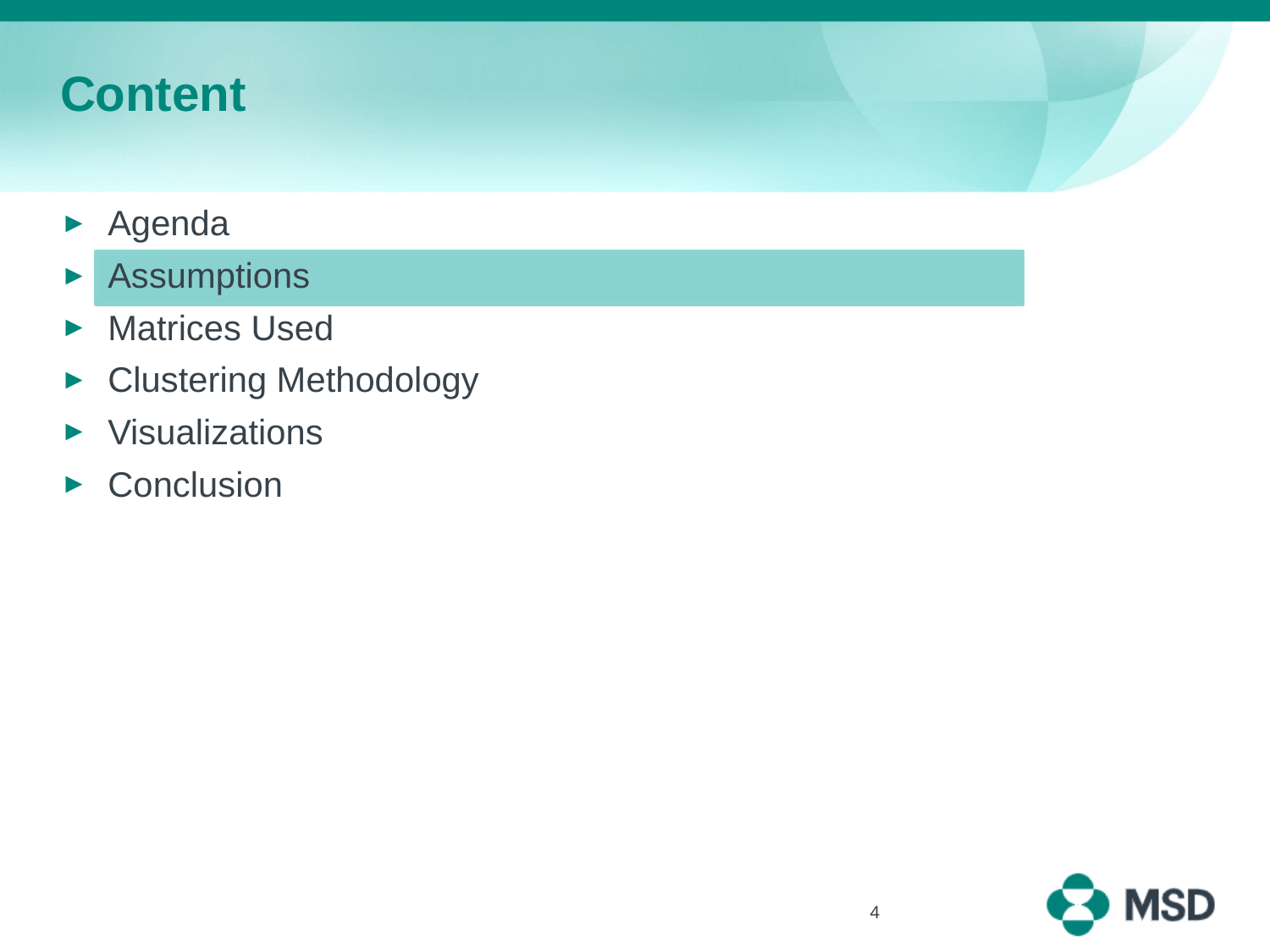

# Content
Agenda
Assumptions
Matrices Used
Clustering Methodology
Visualizations
Conclusion

4